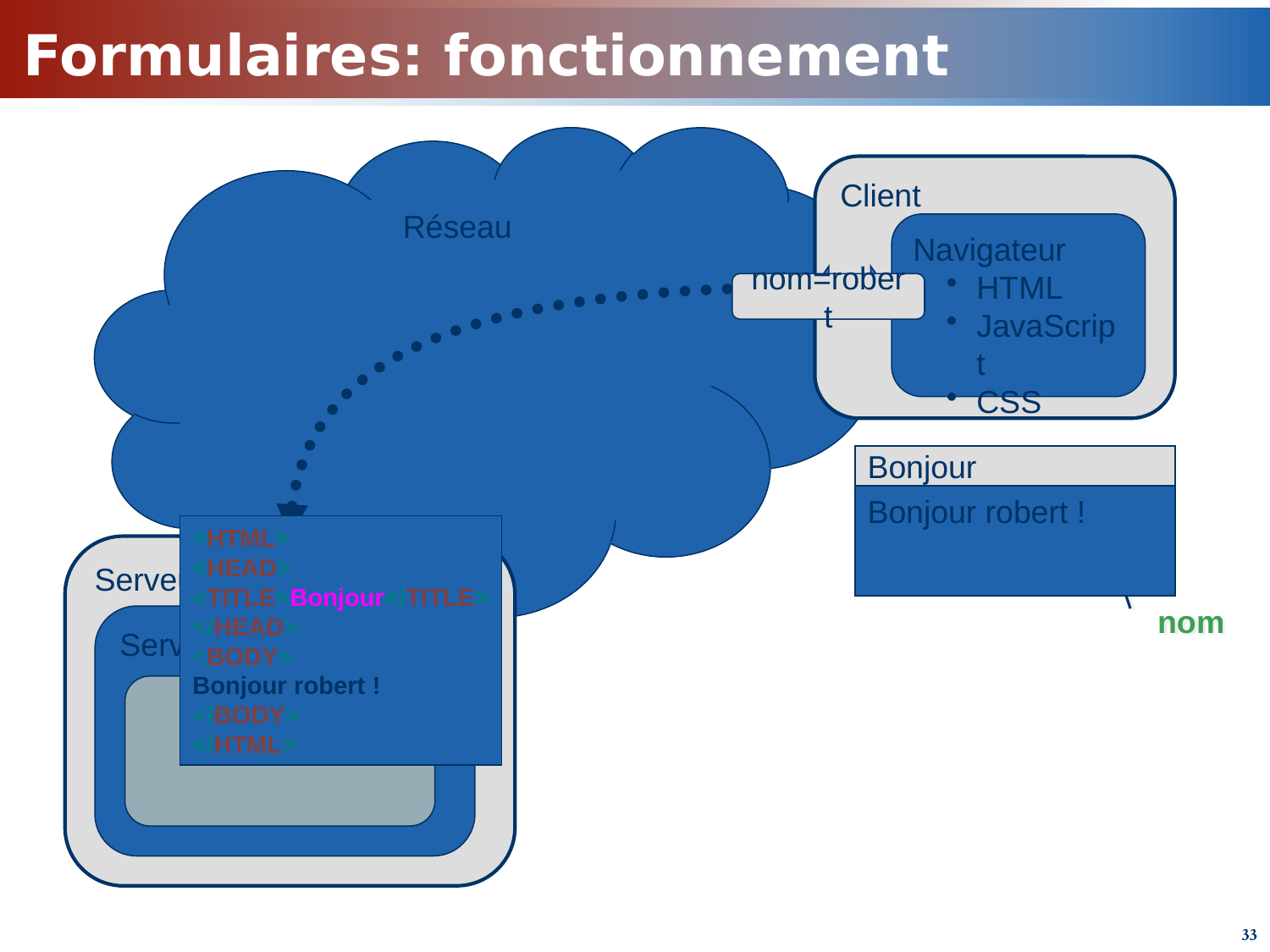

# Formulaires: fonctionnement
Réseau
Client
Navigateur
HTML
JavaScript
CSS
nom=robert

Formulaire
Bonjour
   Nom:
Bonjour robert !
robert
<HTML>
<HEAD>
<TITLE>Bonjour</TITLE>
</HEAD>
<BODY>
Bonjour robert !
</BODY>
</HTML>
Serveur
Valider

nom
Serveur Web

Module PHP
33